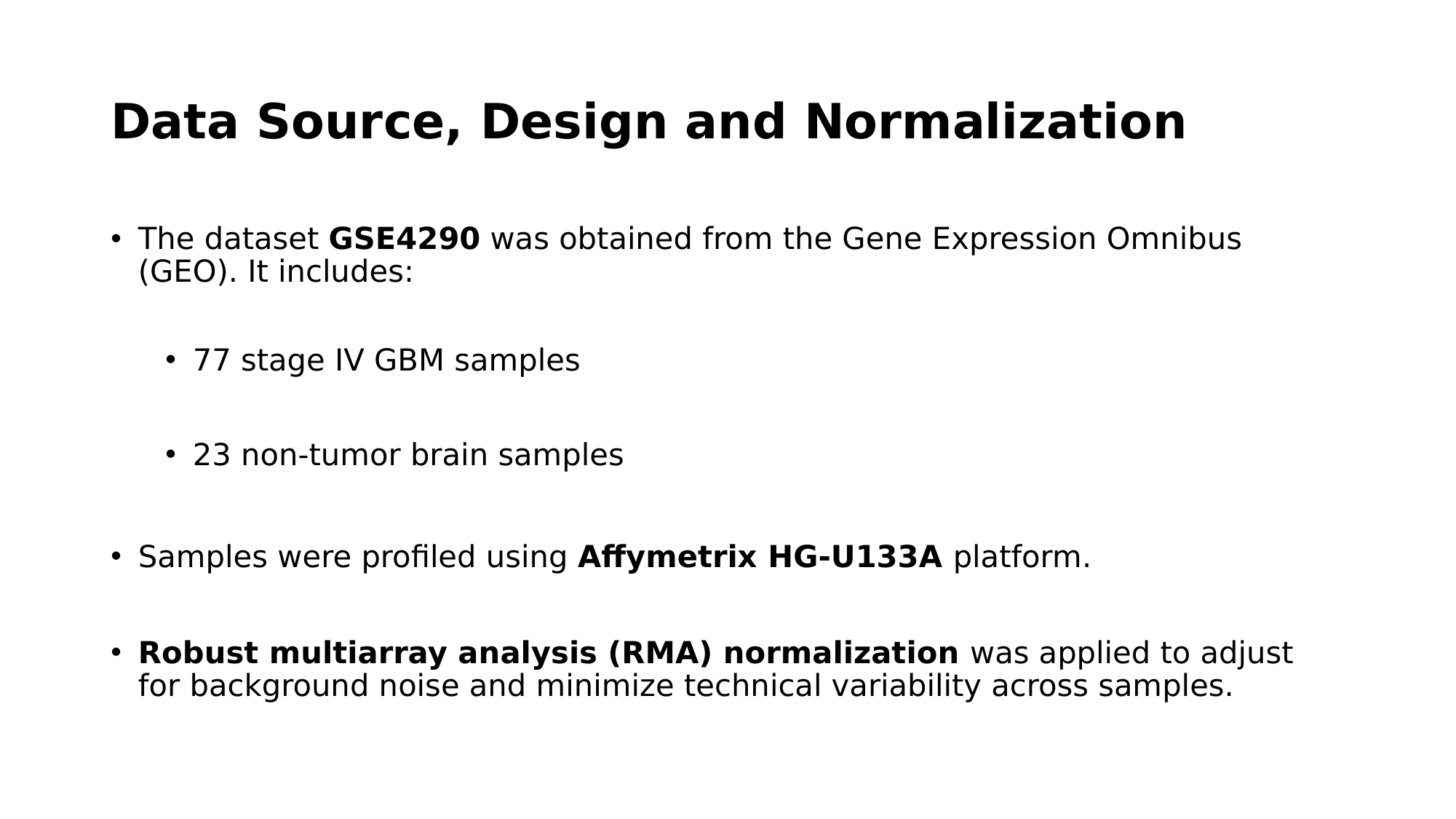

# Data Source, Design and Normalization
The dataset GSE4290 was obtained from the Gene Expression Omnibus (GEO). It includes:

77 stage IV GBM samples

23 non-tumor brain samples

Samples were profiled using Affymetrix HG-U133A platform.

Robust multiarray analysis (RMA) normalization was applied to adjust for background noise and minimize technical variability across samples.